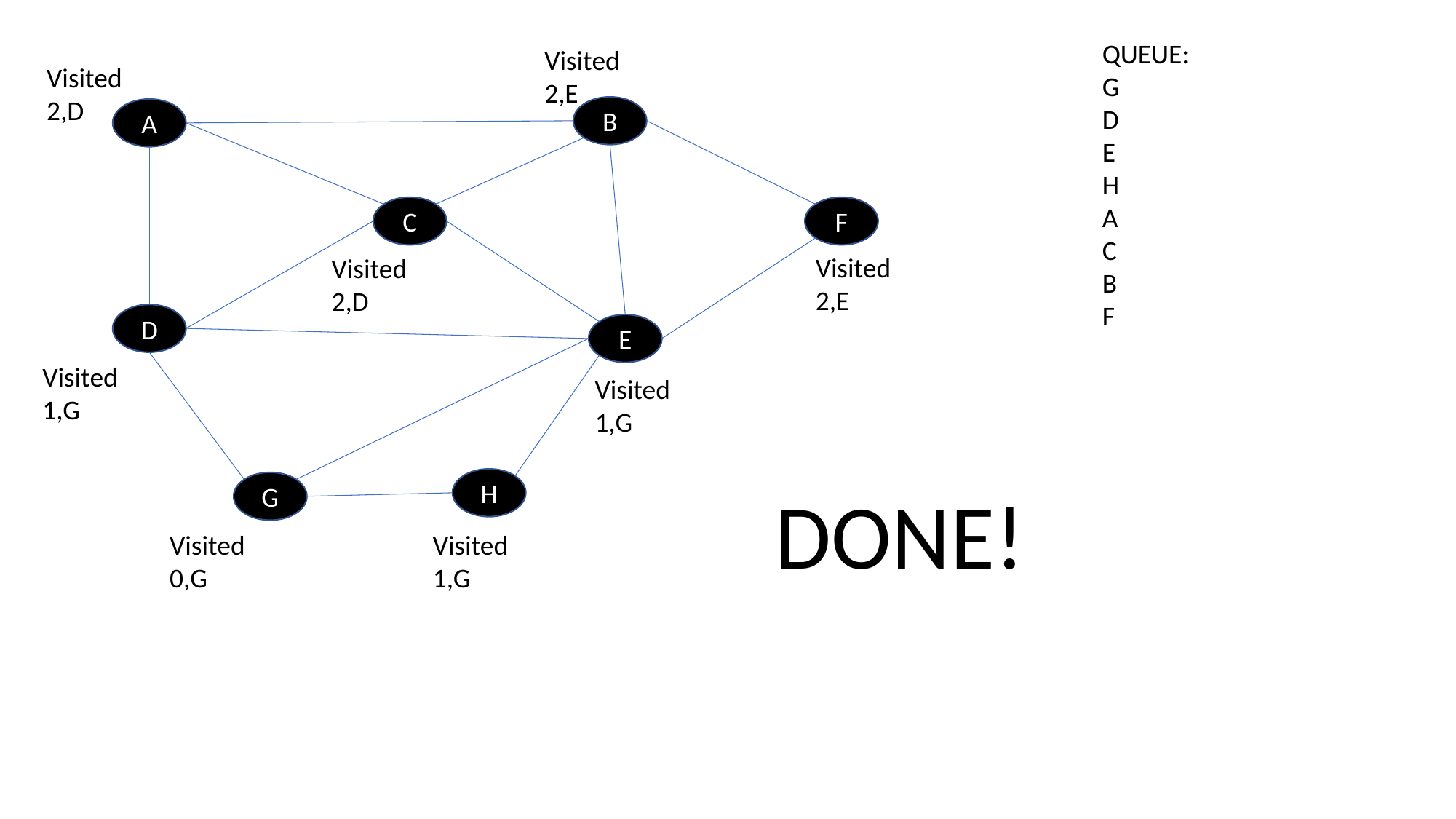

QUEUE:
G
D
E
H
A
C
B
F
Visited
2,E
Visited
2,D
B
A
C
F
Visited
2,E
Visited
2,D
D
E
Visited
1,G
Visited
1,G
H
G
DONE!
Visited
1,G
Visited
0,G